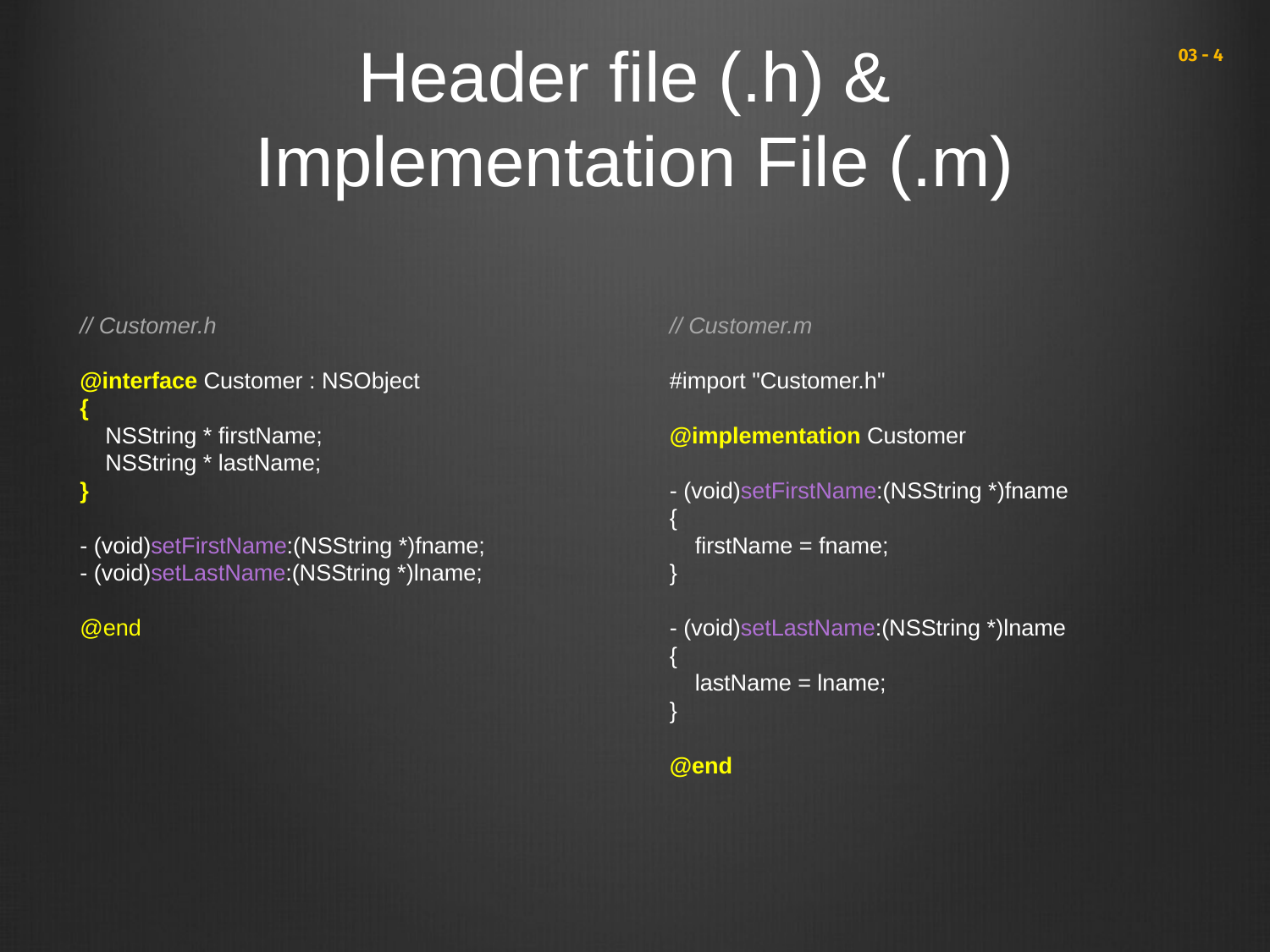

# Header file (.h) & Implementation File (.m)
 03 - 4
// Customer.h

@interface Customer : NSObject
{
    NSString * firstName;
    NSString * lastName;
}

- (void)setFirstName:(NSString *)fname;
- (void)setLastName:(NSString *)lname;

@end
// Customer.m

#import "Customer.h"

@implementation Customer

- (void)setFirstName:(NSString *)fname
{
    firstName = fname;
}

- (void)setLastName:(NSString *)lname
{
    lastName = lname;
}

@end